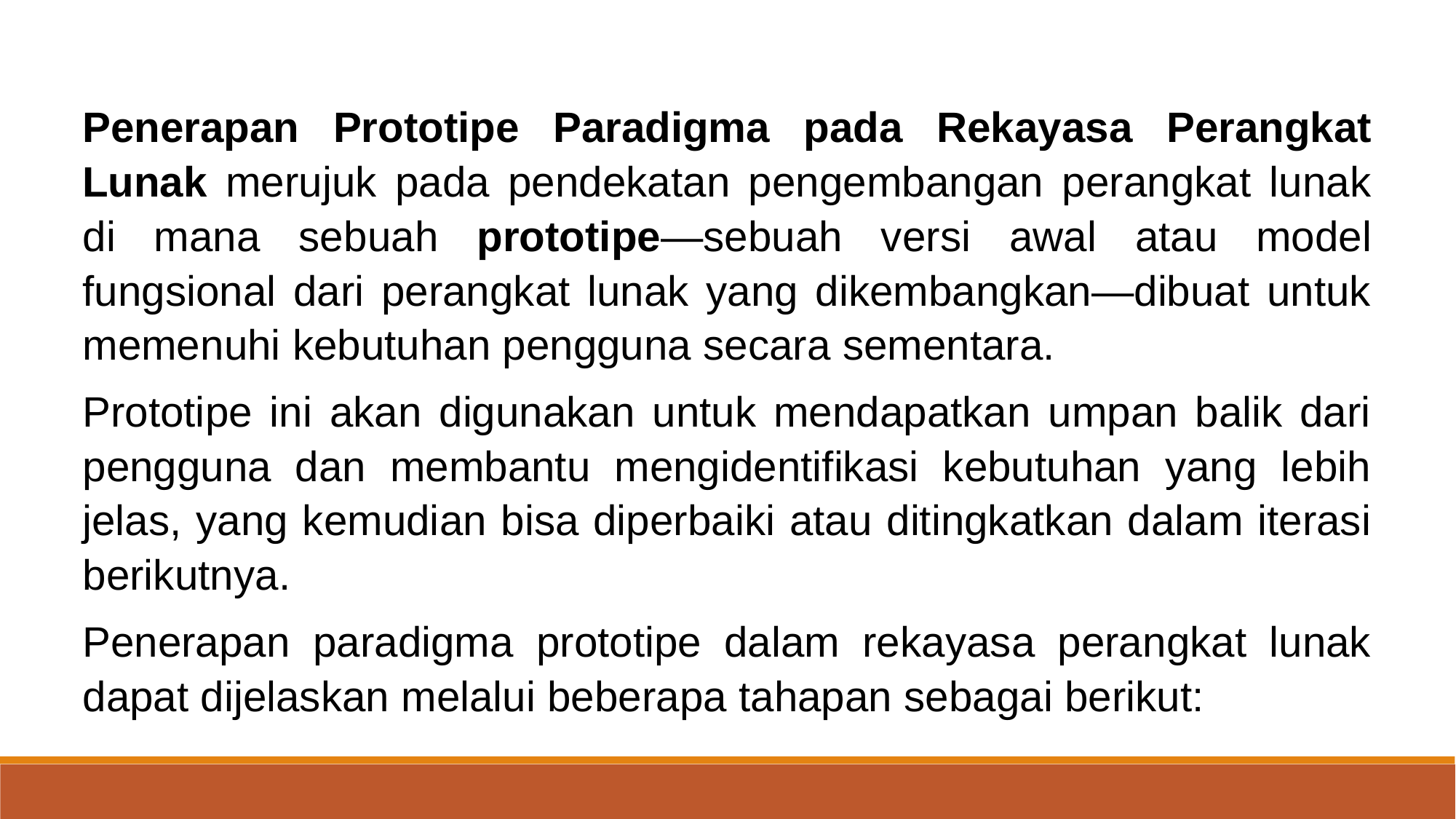

Penerapan Prototipe Paradigma pada Rekayasa Perangkat Lunak merujuk pada pendekatan pengembangan perangkat lunak di mana sebuah prototipe—sebuah versi awal atau model fungsional dari perangkat lunak yang dikembangkan—dibuat untuk memenuhi kebutuhan pengguna secara sementara.
Prototipe ini akan digunakan untuk mendapatkan umpan balik dari pengguna dan membantu mengidentifikasi kebutuhan yang lebih jelas, yang kemudian bisa diperbaiki atau ditingkatkan dalam iterasi berikutnya.
Penerapan paradigma prototipe dalam rekayasa perangkat lunak dapat dijelaskan melalui beberapa tahapan sebagai berikut: